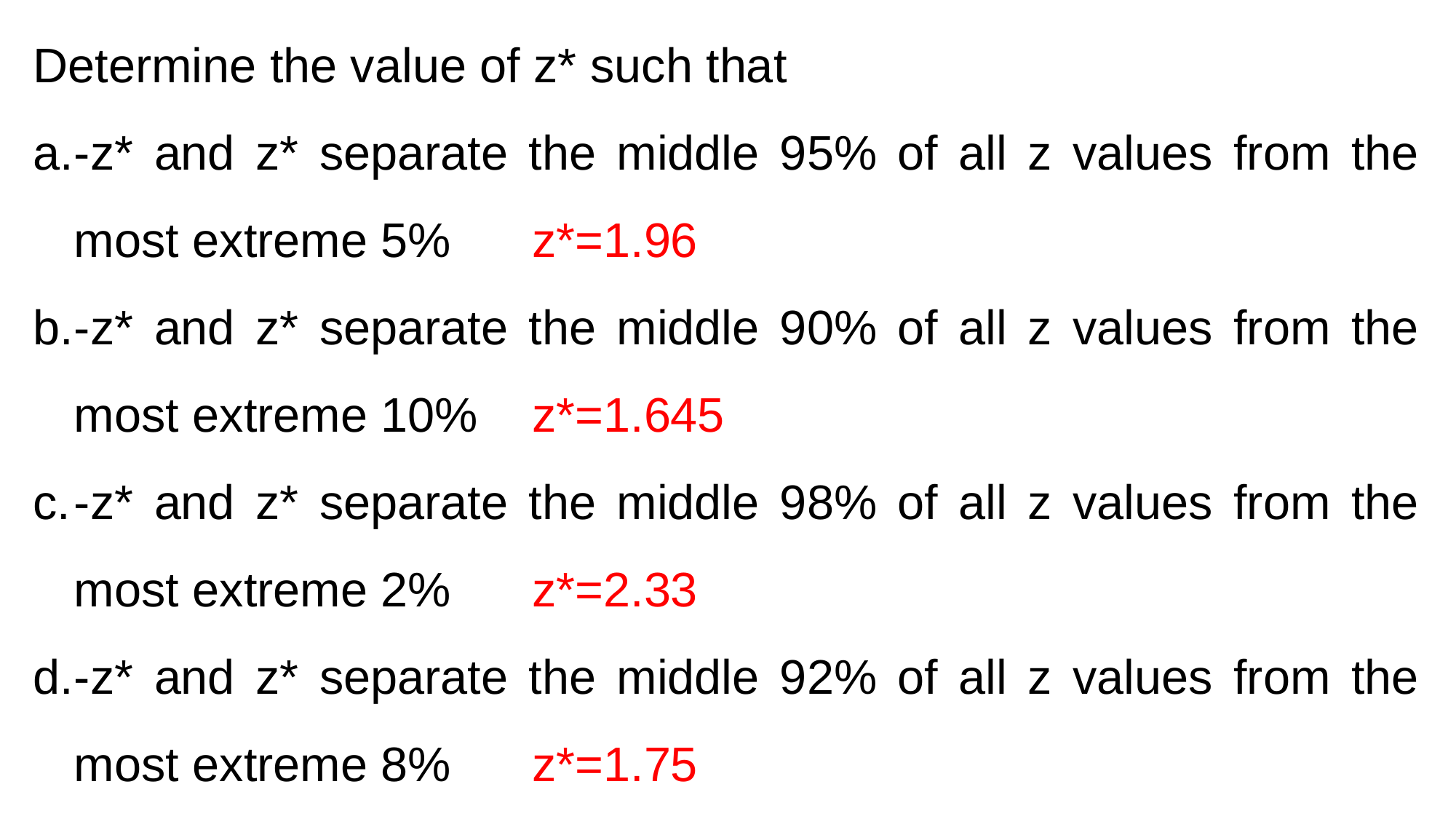

Determine the value of z* such that
-z* and z* separate the middle 95% of all z values from the most extreme 5%      z*=1.96
-z* and z* separate the middle 90% of all z values from the most extreme 10%    z*=1.645
-z* and z* separate the middle 98% of all z values from the most extreme 2%      z*=2.33
-z* and z* separate the middle 92% of all z values from the most extreme 8%      z*=1.75